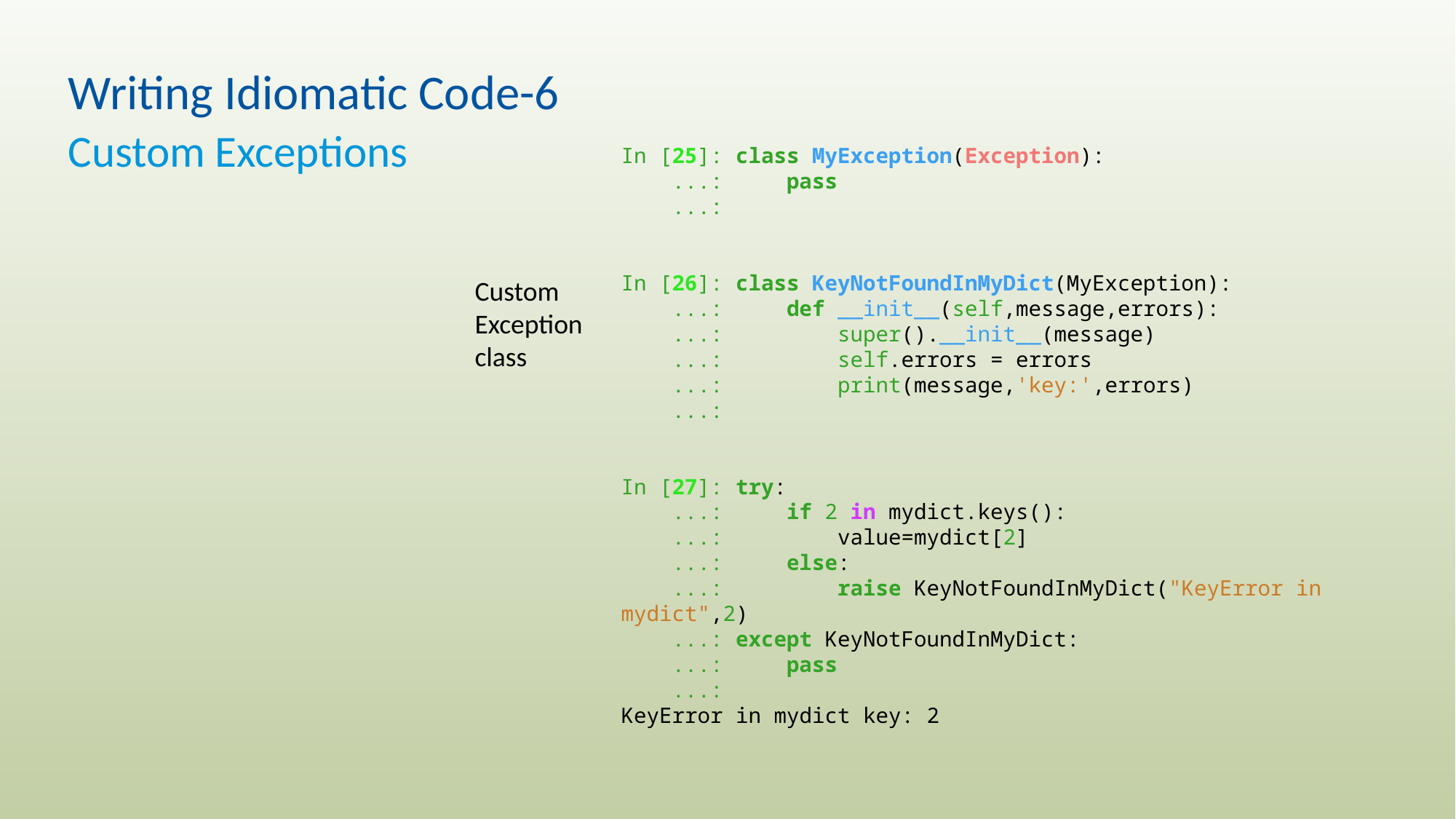

# Writing Idiomatic Code-6
Custom Exceptions
In [25]: class MyException(Exception):
    ...:     pass
    ...:

In [26]: class KeyNotFoundInMyDict(MyException):
    ...:     def __init__(self,message,errors):
    ...:         super().__init__(message)
    ...:         self.errors = errors
    ...:         print(message,'key:',errors)
    ...:

In [27]: try:
    ...:     if 2 in mydict.keys():
    ...:         value=mydict[2]
    ...:     else:
    ...:         raise KeyNotFoundInMyDict("KeyError in mydict",2)
    ...: except KeyNotFoundInMyDict:
    ...:     pass
    ...:
KeyError in mydict key: 2
Custom Exception class